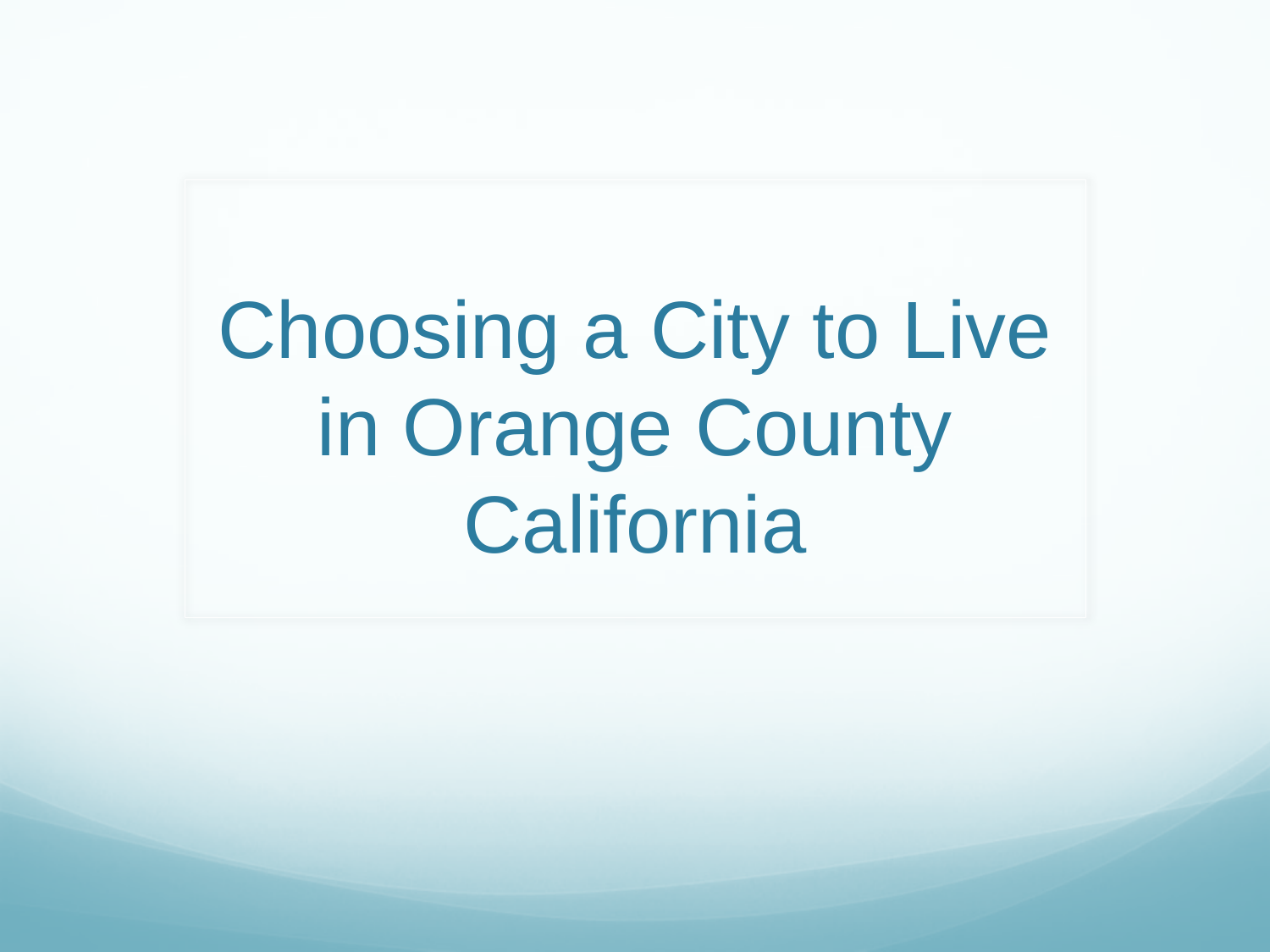

# Choosing a City to Live in Orange County California